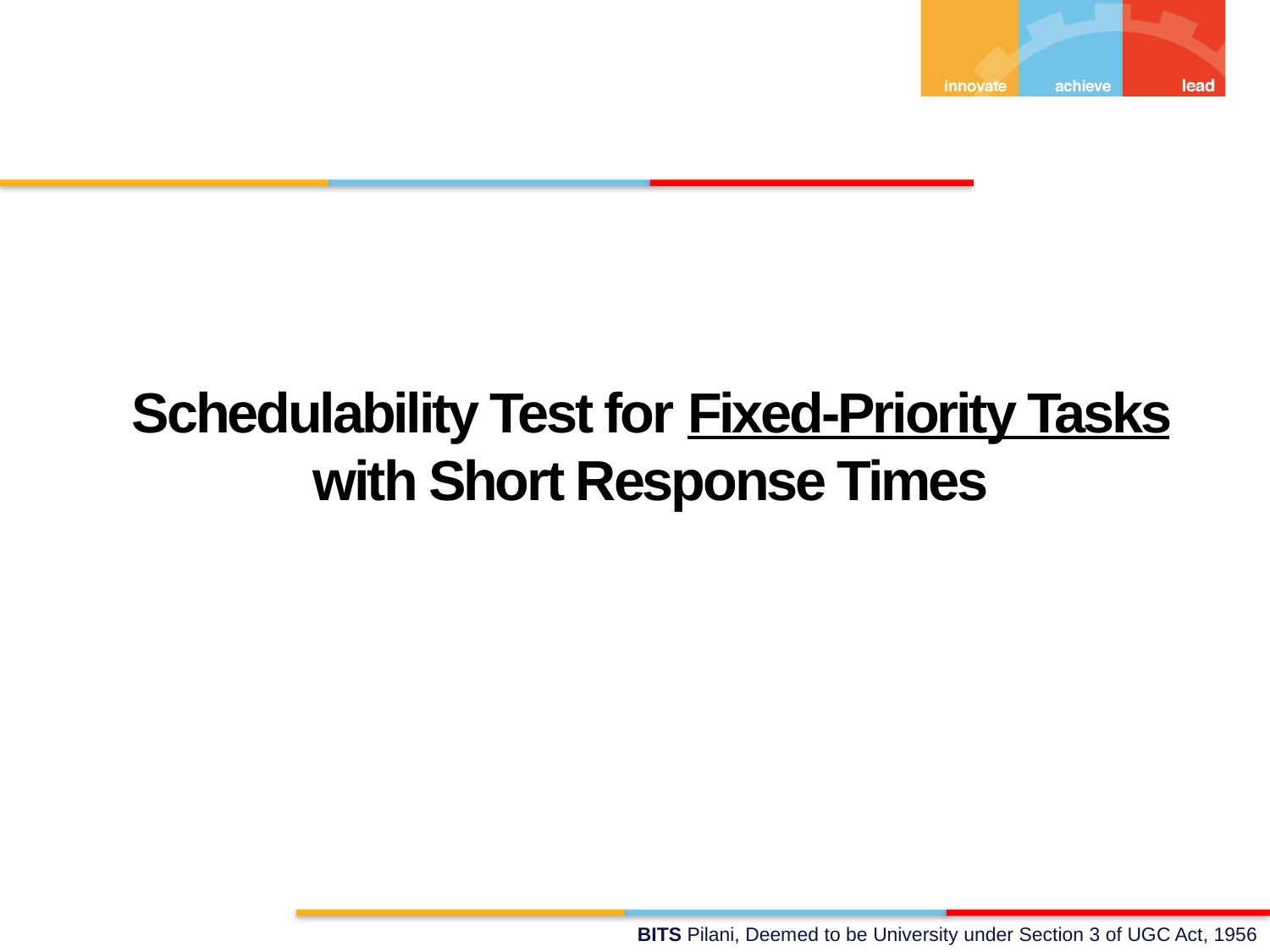

Schedulability Test for Fixed-Priority Tasks with Short Response Times